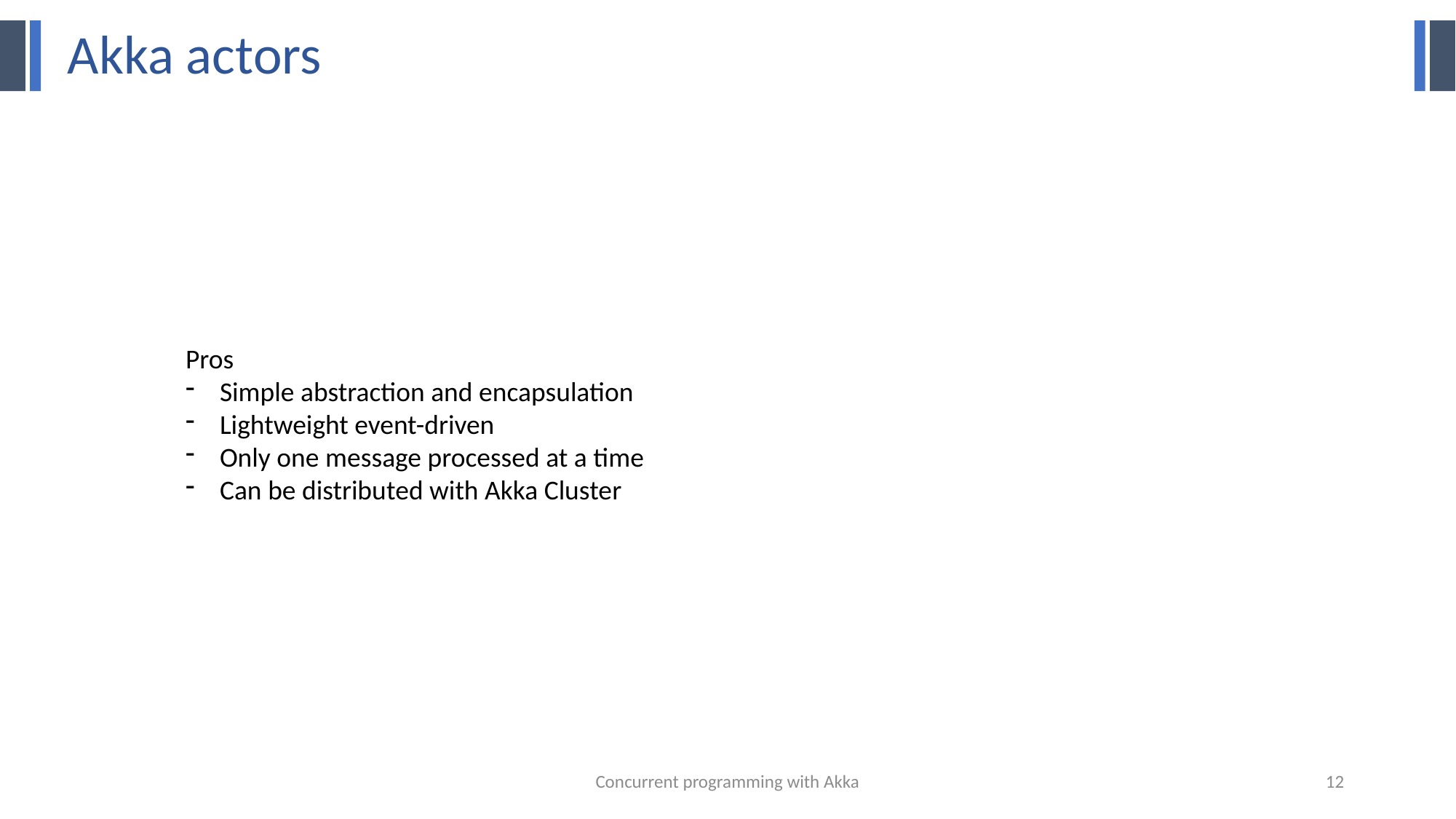

# Akka actors

Pros
Simple abstraction and encapsulation
Lightweight event-driven
Only one message processed at a time
Can be distributed with Akka Cluster

Concurrent programming with Akka
12